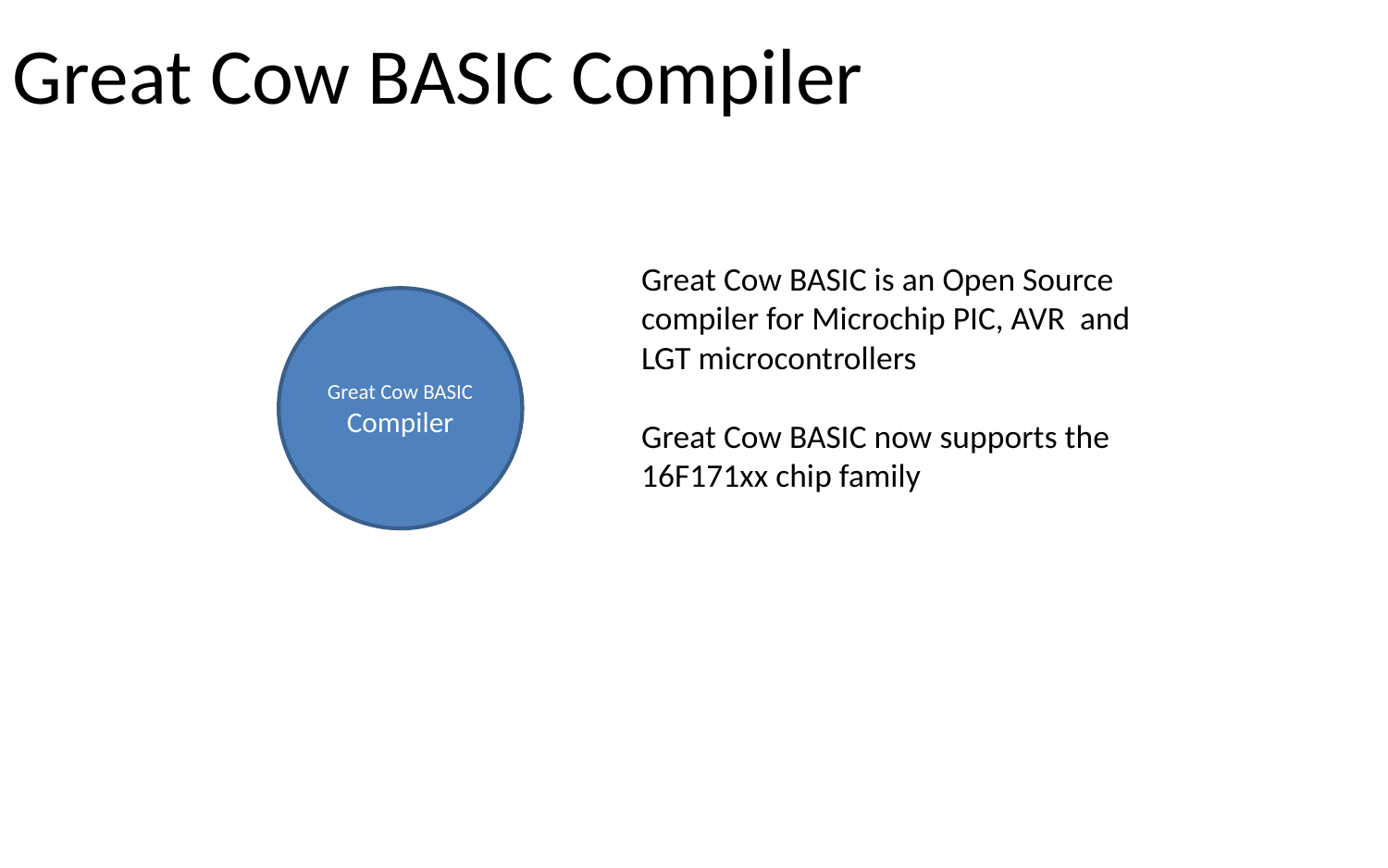

# Great Cow BASIC Compiler
Great Cow BASIC is an Open Source compiler for Microchip PIC, AVR  and LGT microcontrollers

Great Cow BASIC now supports the 16F171xx chip family
Great Cow BASIC Compiler